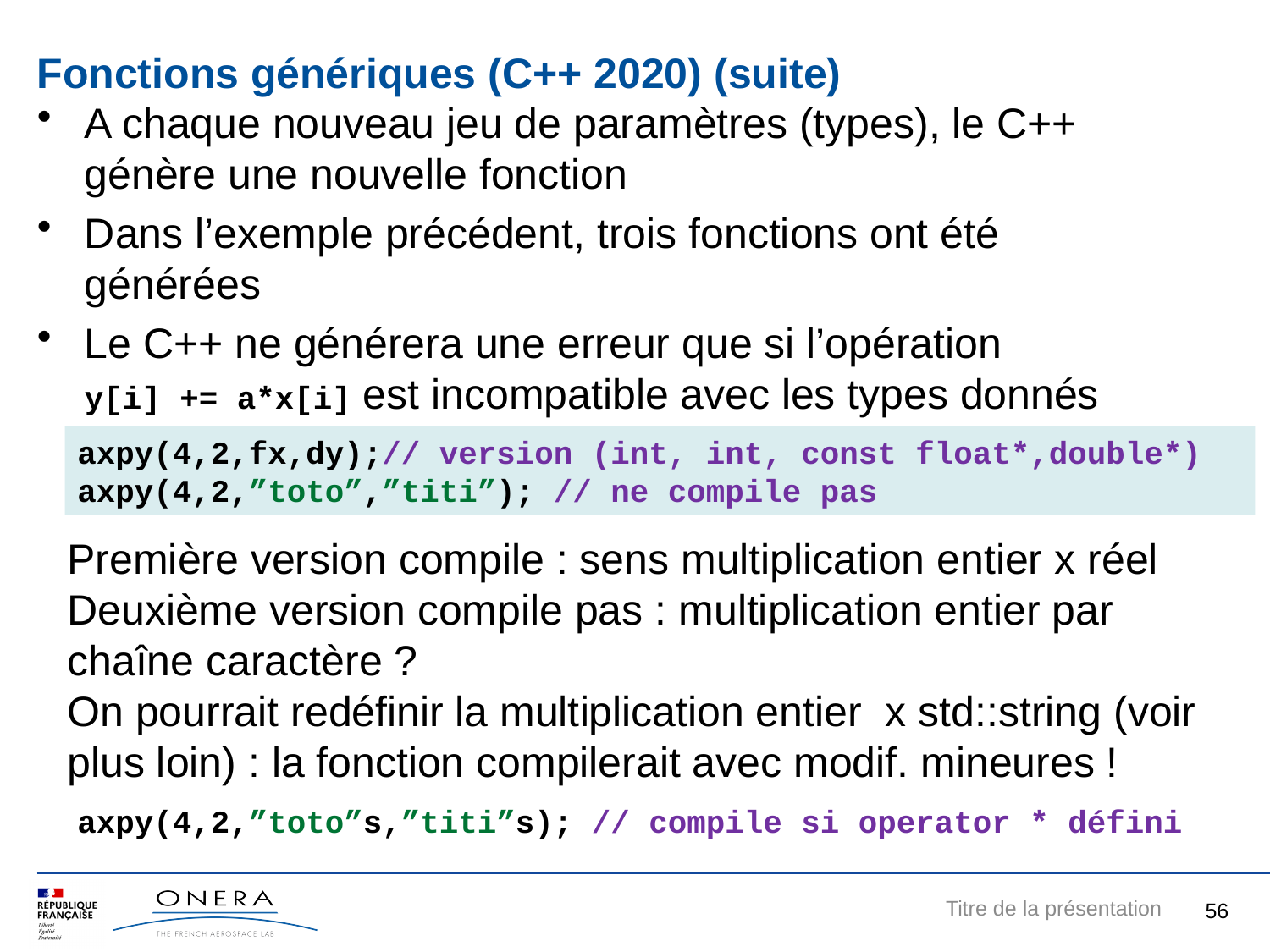

# Fonctions génériques (C++ 2020) (suite)
A chaque nouveau jeu de paramètres (types), le C++ génère une nouvelle fonction
Dans l’exemple précédent, trois fonctions ont été générées
Le C++ ne générera une erreur que si l’opération
y[i] += a*x[i] est incompatible avec les types donnés
axpy(4,2,fx,dy);// version (int, int, const float*,double*)
axpy(4,2,”toto”,”titi”); // ne compile pas
Première version compile : sens multiplication entier x réel
Deuxième version compile pas : multiplication entier par chaîne caractère ?
On pourrait redéfinir la multiplication entier  x std::string (voir plus loin) : la fonction compilerait avec modif. mineures !
axpy(4,2,”toto”s,”titi”s); // compile si operator * défini
56
Titre de la présentation